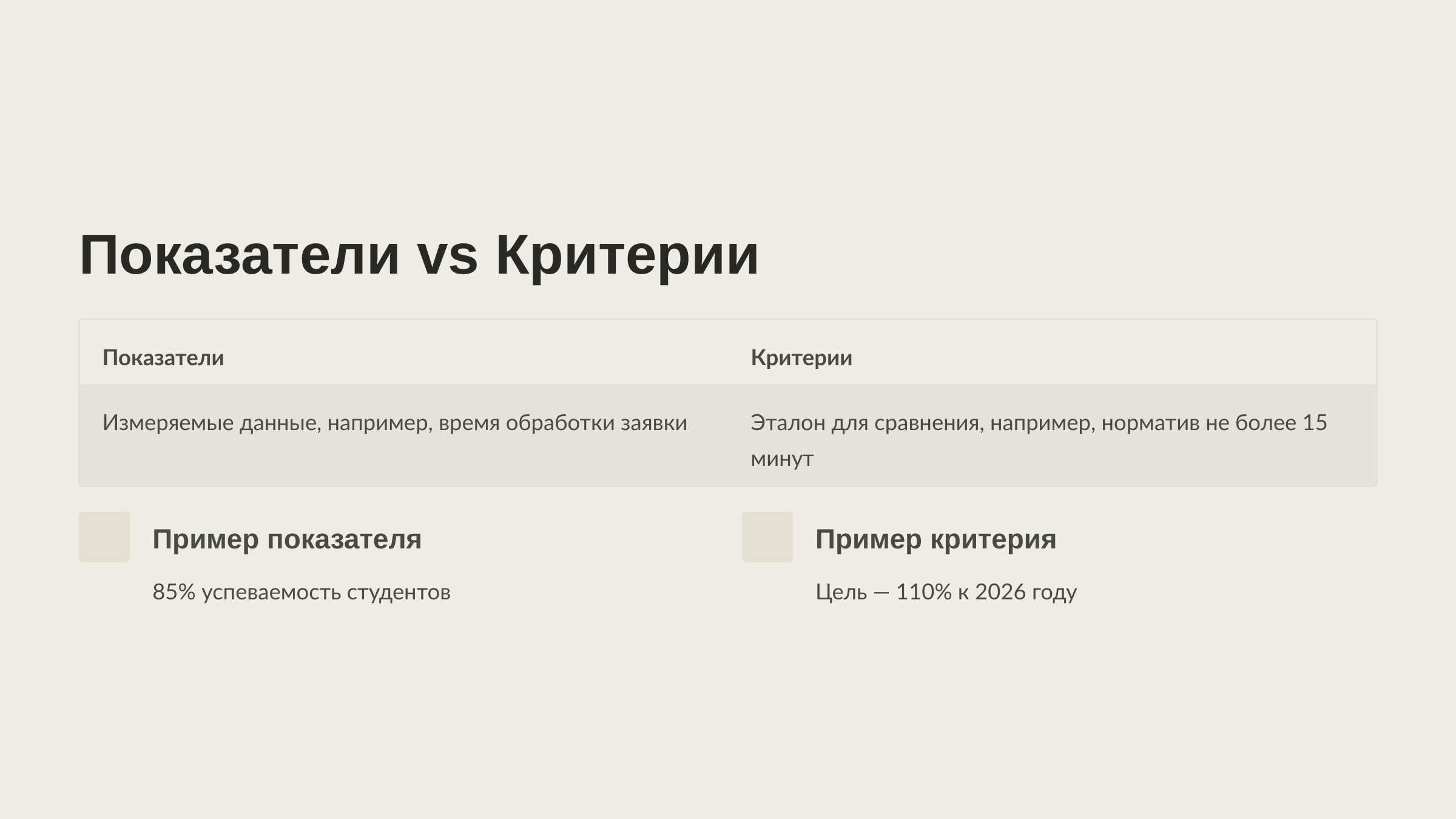

Показатели vs Критерии

Показатели
Критерии

Измеряемые данные, например, время обработки заявки
Эталон для сравнения, например, норматив не более 15 минут

Пример показателя
Пример критерия
85% успеваемость студентов
Цель — 110% к 2026 году